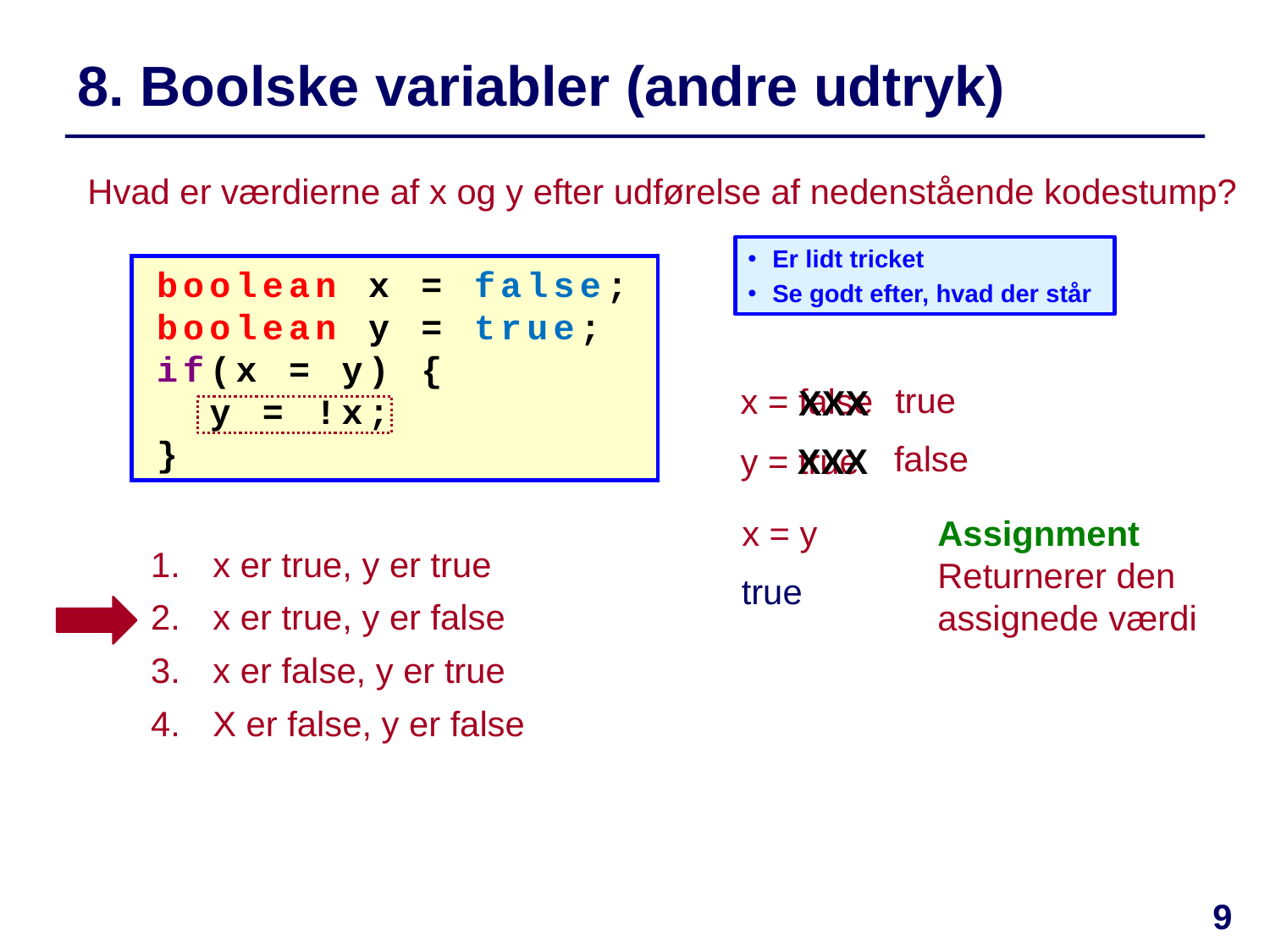

# 8. Boolske variabler (andre udtryk)
Hvad er værdierne af x og y efter udførelse af nedenstående kodestump?
Er lidt tricket
Se godt efter, hvad der står
boolean x = false;
boolean y = true;
if(x = y) {
  y = !x;
}
true
x = false
XXX

false
y = true
XXX
x = y
Assignment
Returnerer den assignede værdi
x er true, y er true
x er true, y er false
x er false, y er true
X er false, y er false
true

9